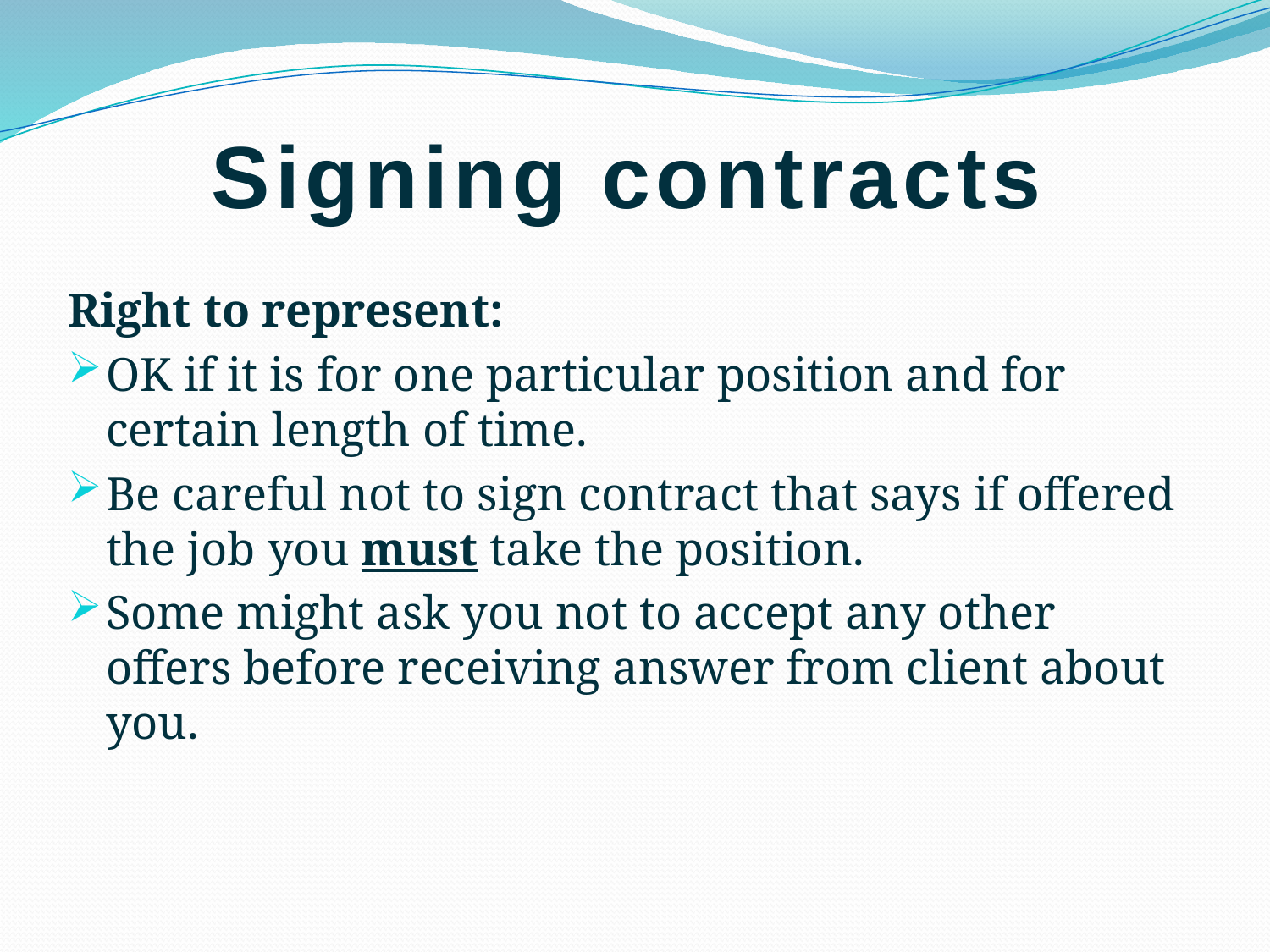

# Signing contracts
Right to represent:
OK if it is for one particular position and for certain length of time.
Be careful not to sign contract that says if offered the job you must take the position.
Some might ask you not to accept any other offers before receiving answer from client about you.